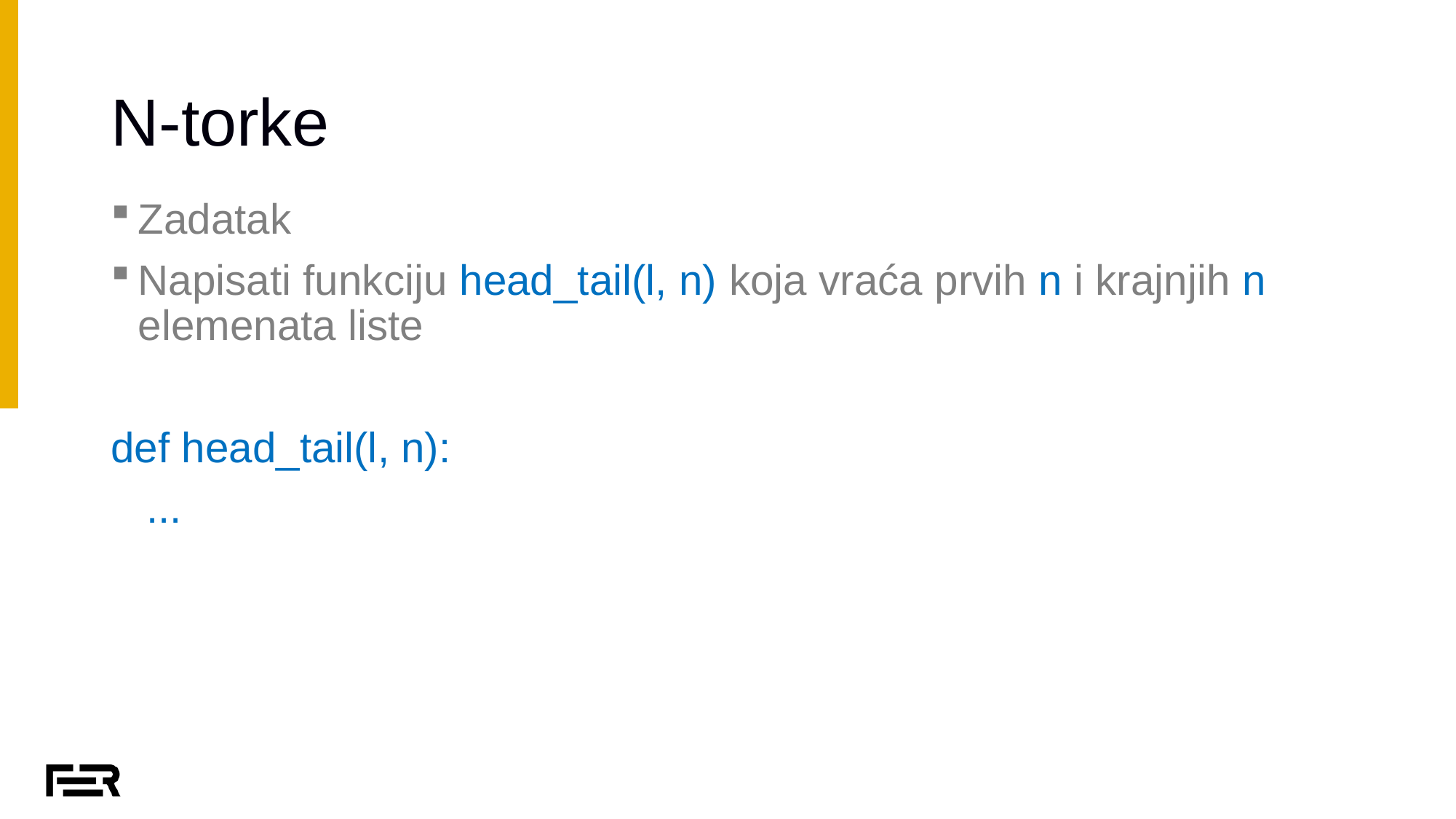

# N-torke
Zadatak
Napisati funkciju head_tail(l, n) koja vraća prvih n i krajnjih n elemenata liste

def head_tail(l, n):
   ...